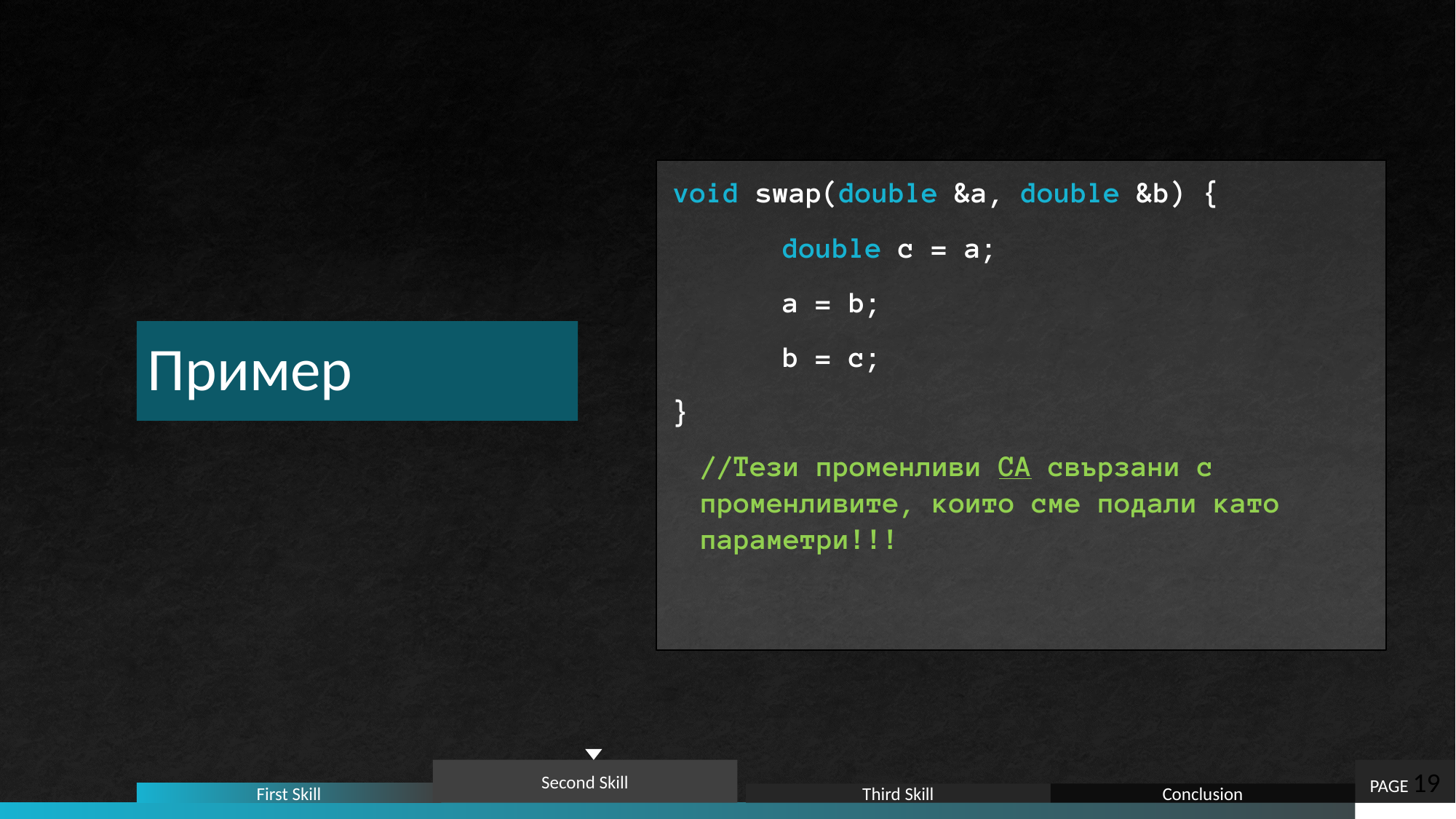

void swap(double &a, double &b) {
	double c = a;
	a = b;
	b = c;
}
//Тези променливи СА свързани с променливите, които сме подали като параметри!!!
# Пример

Second Skill
PAGE 19
First Skill
Third Skill
Conclusion